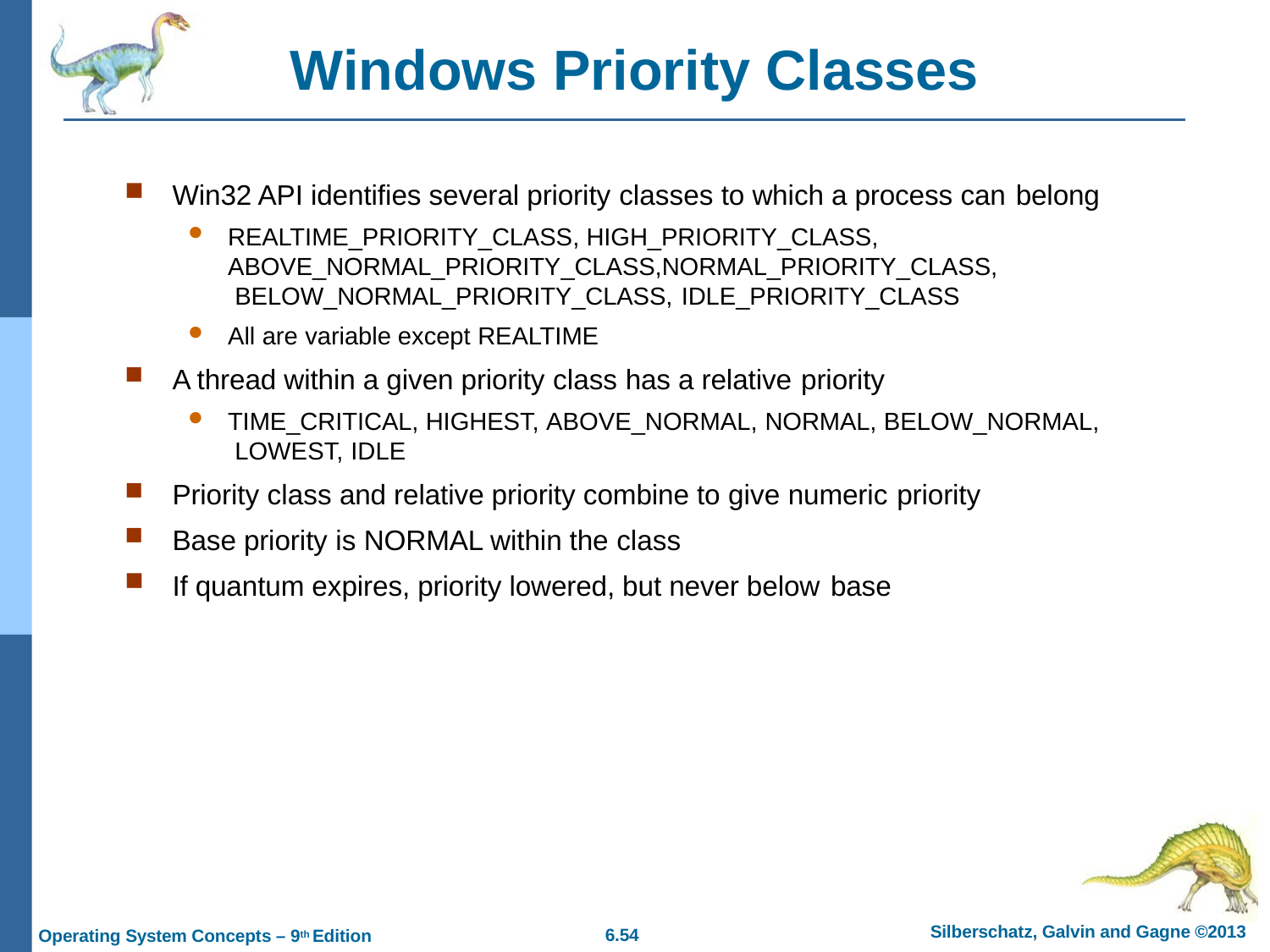

# Windows Priority Classes
Win32 API identifies several priority classes to which a process can belong
REALTIME_PRIORITY_CLASS, HIGH_PRIORITY_CLASS,  ABOVE_NORMAL_PRIORITY_CLASS,NORMAL_PRIORITY_CLASS,  BELOW_NORMAL_PRIORITY_CLASS, IDLE_PRIORITY_CLASS
All are variable except REALTIME
A thread within a given priority class has a relative priority
TIME_CRITICAL, HIGHEST, ABOVE_NORMAL, NORMAL, BELOW_NORMAL,  LOWEST, IDLE
Priority class and relative priority combine to give numeric priority
Base priority is NORMAL within the class
If quantum expires, priority lowered, but never below base
Silberschatz, Galvin and Gagne ©2013
6.54
Operating System Concepts – 9th Edition